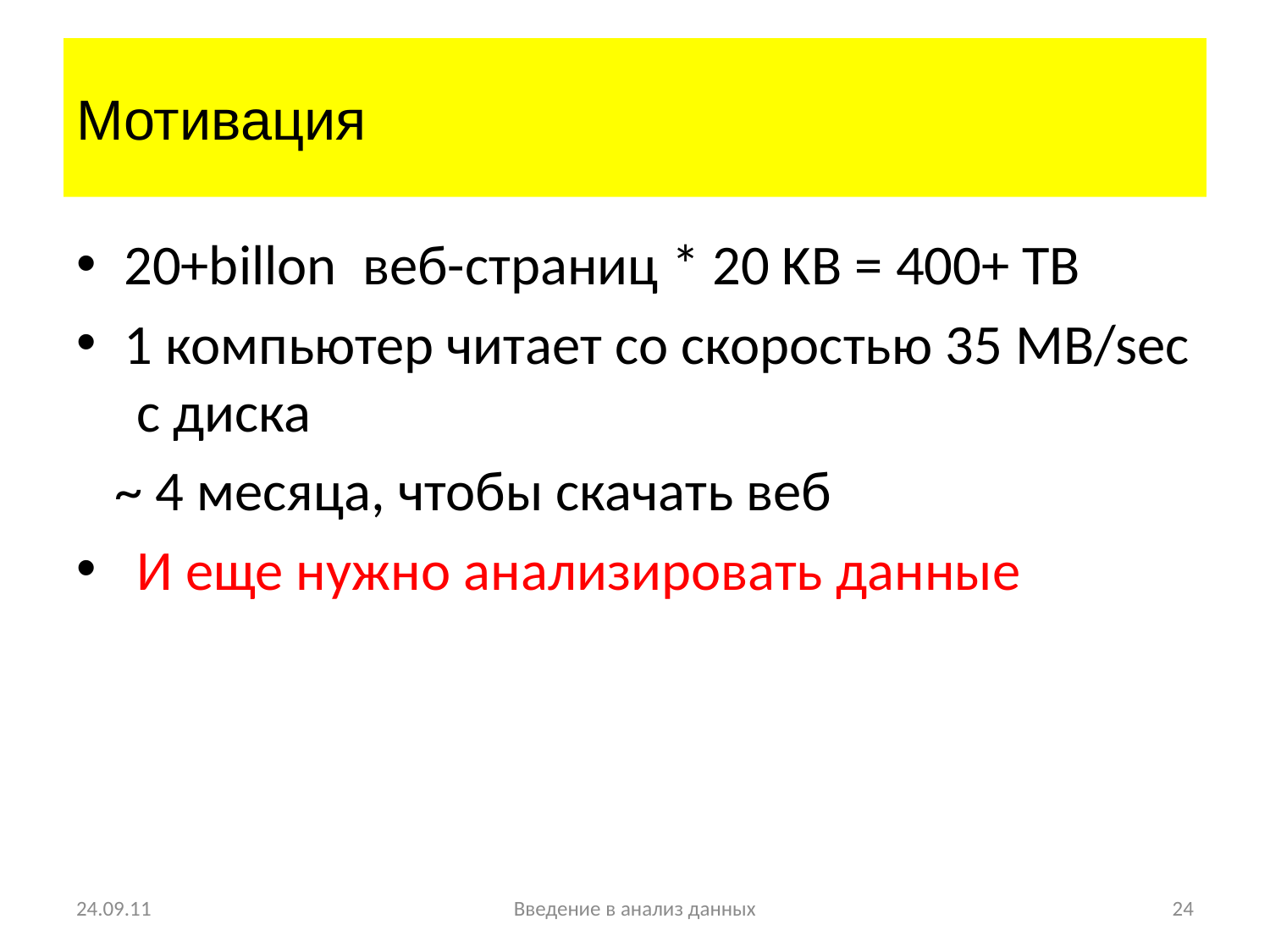

# Мотивация
20+billon  веб-страниц * 20 KB = 400+ TB
1 компьютер читает со скоростью 35 MB/sec  с диска
   ~ 4 месяца, чтобы скачать веб
 И еще нужно анализировать данные
24.09.11
Введение в анализ данных
24